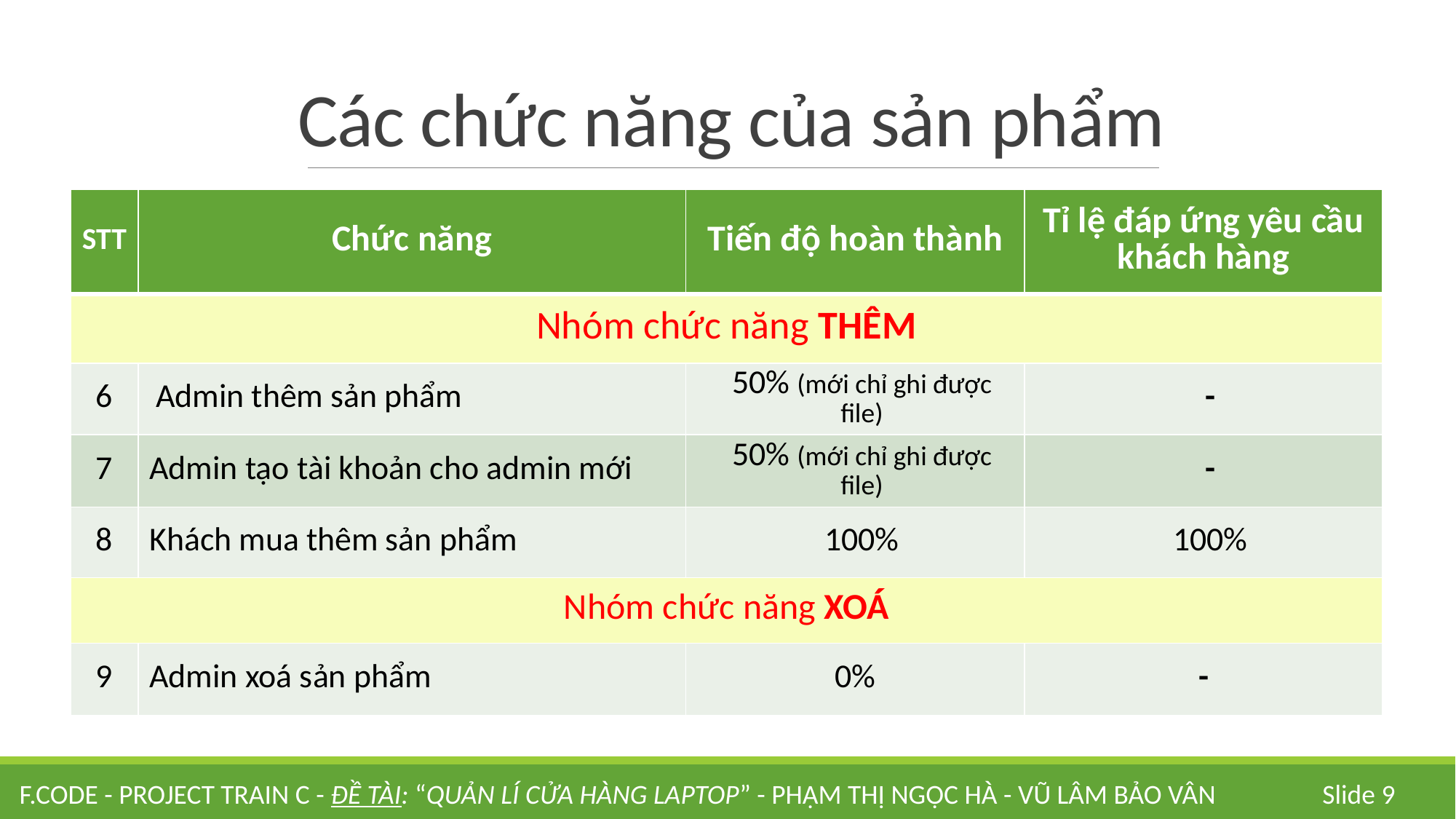

# Các chức năng của sản phẩm
| STT | Chức năng | Tiến độ hoàn thành | Tỉ lệ đáp ứng yêu cầu khách hàng |
| --- | --- | --- | --- |
| Nhóm chức năng THÊM |  |  |  |
| 6 | Admin thêm sản phẩm | 50% (mới chỉ ghi được file) | - |
| 7 | Admin tạo tài khoản cho admin mới | 50% (mới chỉ ghi được file) | - |
| 8 | Khách mua thêm sản phẩm | 100% | 100% |
| Nhóm chức năng XOÁ |  |  |  |
| 9 | Admin xoá sản phẩm | 0% | - |
F.code - Project Train C - Đề tài: “Quản lí cửa hàng laptop” - Phạm Thị Ngọc Hà - Vũ Lâm Bảo Vân
Slide 9